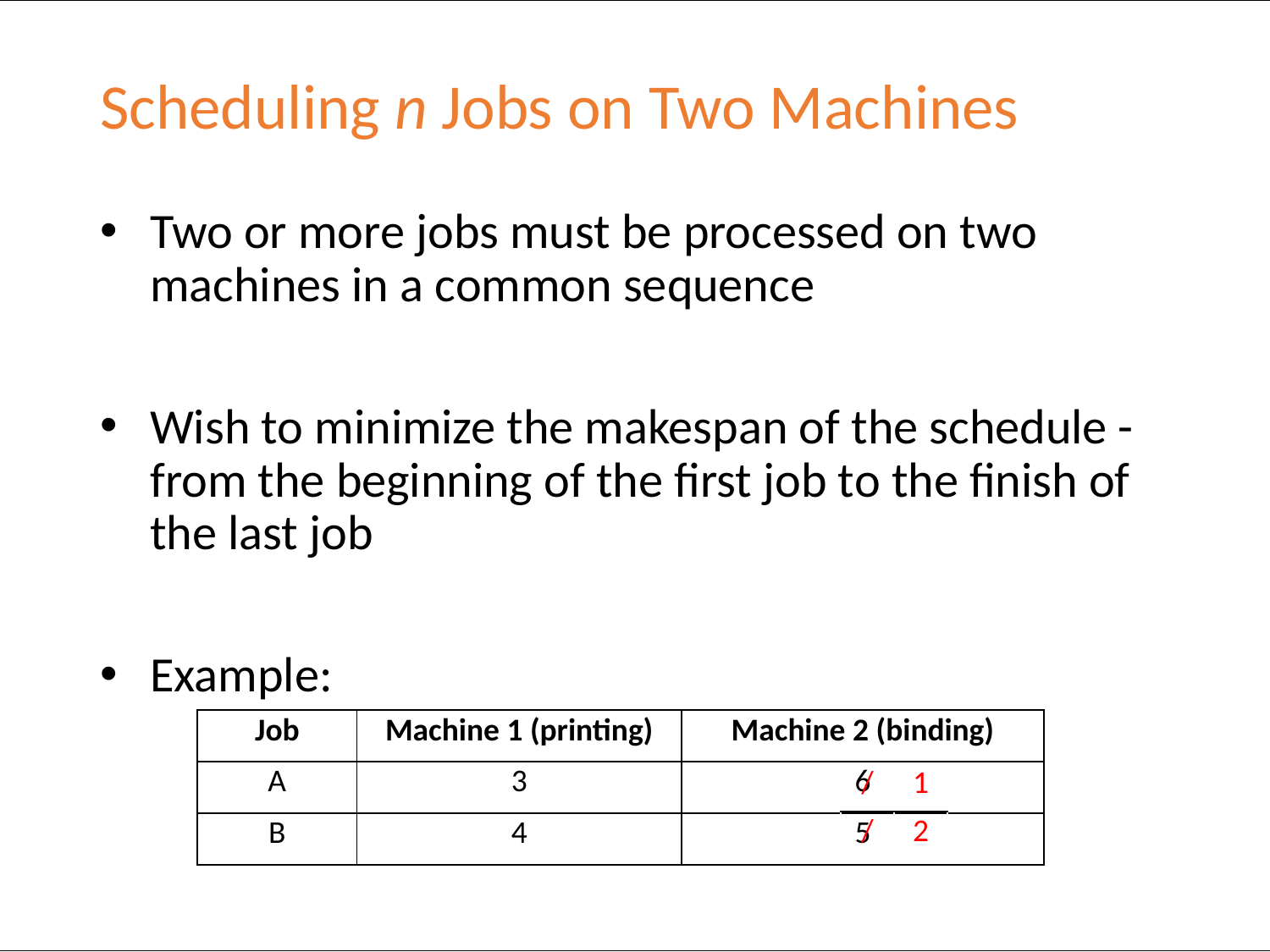

# Scheduling n Jobs on Two Machines
Two or more jobs must be processed on two machines in a common sequence

Wish to minimize the makespan of the schedule - from the beginning of the first job to the finish of the last job

Example:
| Job | Machine 1 (printing) | Machine 2 (binding) |
| --- | --- | --- |
| A | 3 | 6 |
| B | 4 | 5 |
| / | 1 |
| --- | --- |
| / | 2 |